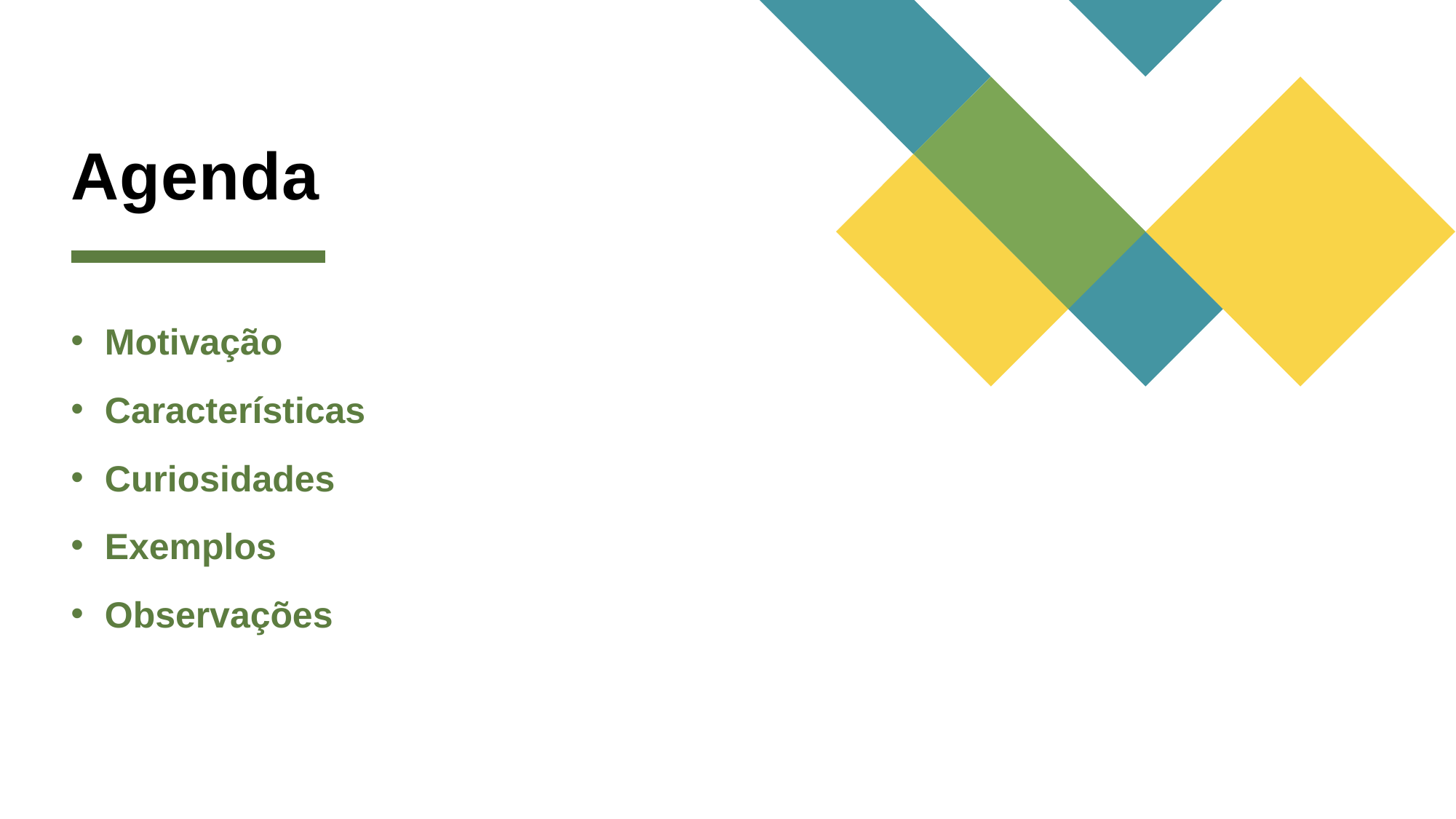

# Agenda
Motivação
Características
Curiosidades
Exemplos
Observações